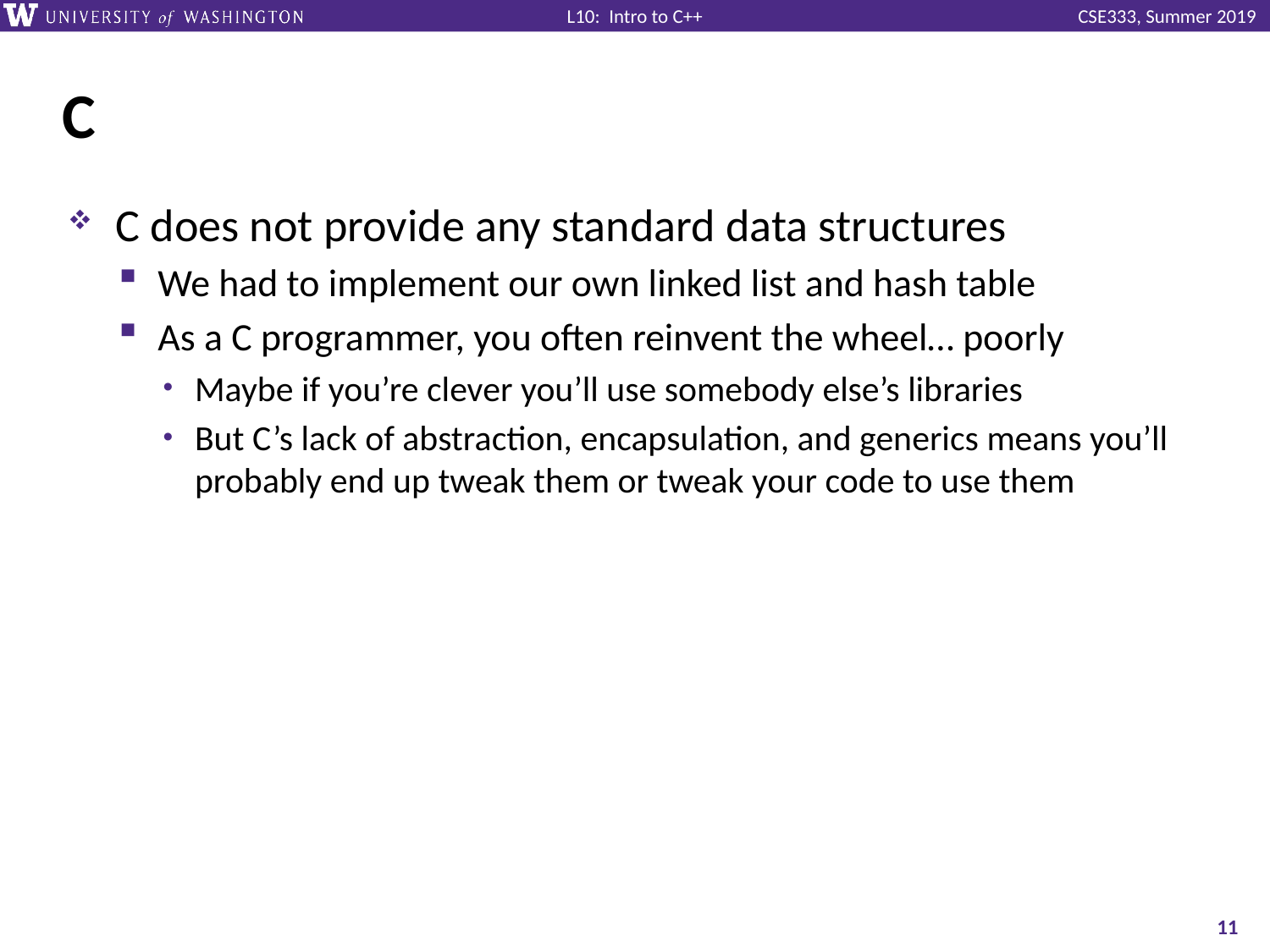

# C
C does not provide any standard data structures
We had to implement our own linked list and hash table
As a C programmer, you often reinvent the wheel… poorly
Maybe if you’re clever you’ll use somebody else’s libraries
But C’s lack of abstraction, encapsulation, and generics means you’ll probably end up tweak them or tweak your code to use them
11